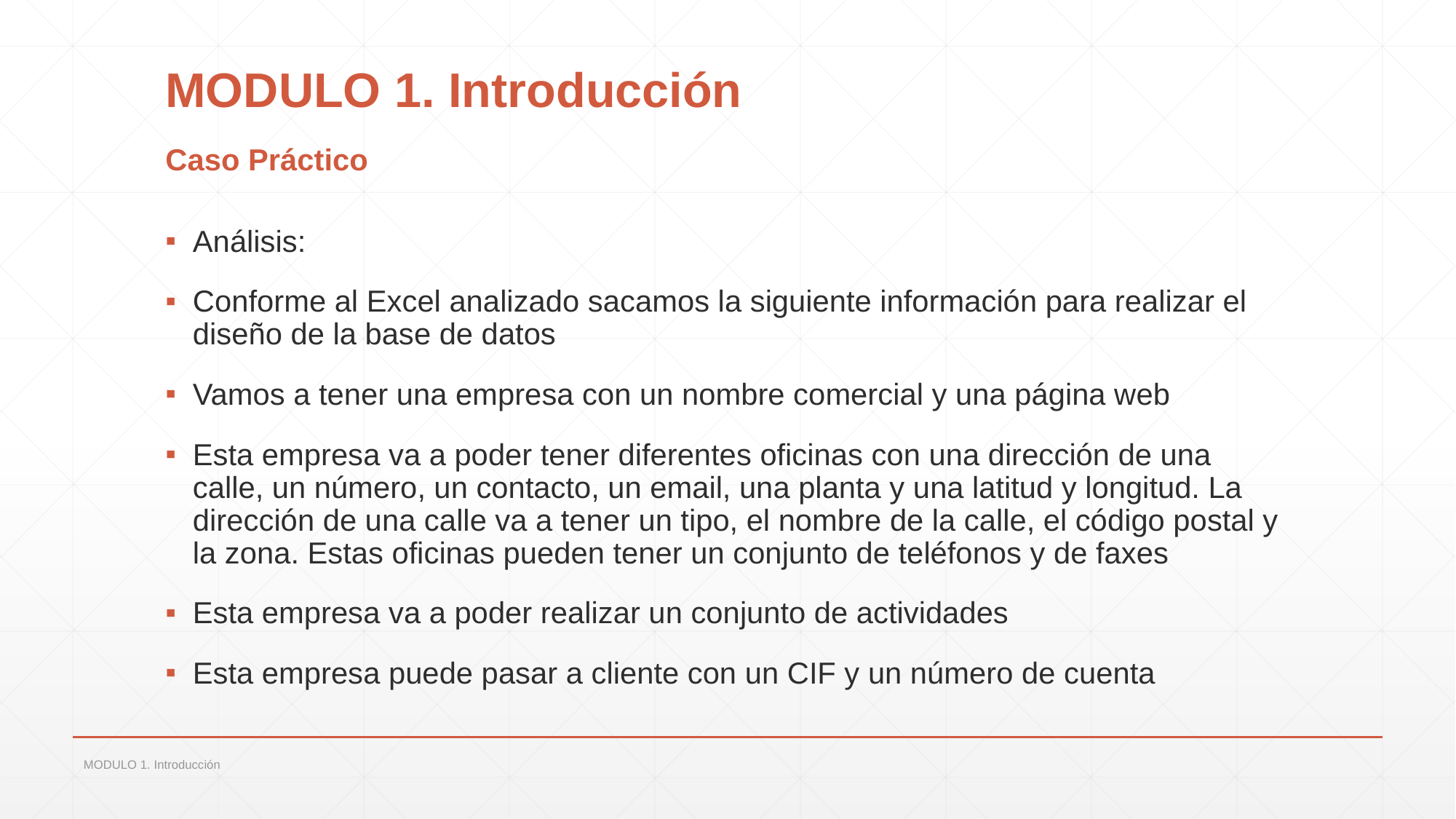

# MODULO 1. Introducción
Caso Práctico
Análisis:
Conforme al Excel analizado sacamos la siguiente información para realizar el diseño de la base de datos
Vamos a tener una empresa con un nombre comercial y una página web
Esta empresa va a poder tener diferentes oficinas con una dirección de una calle, un número, un contacto, un email, una planta y una latitud y longitud. La dirección de una calle va a tener un tipo, el nombre de la calle, el código postal y la zona. Estas oficinas pueden tener un conjunto de teléfonos y de faxes
Esta empresa va a poder realizar un conjunto de actividades
Esta empresa puede pasar a cliente con un CIF y un número de cuenta

MODULO 1. Introducción